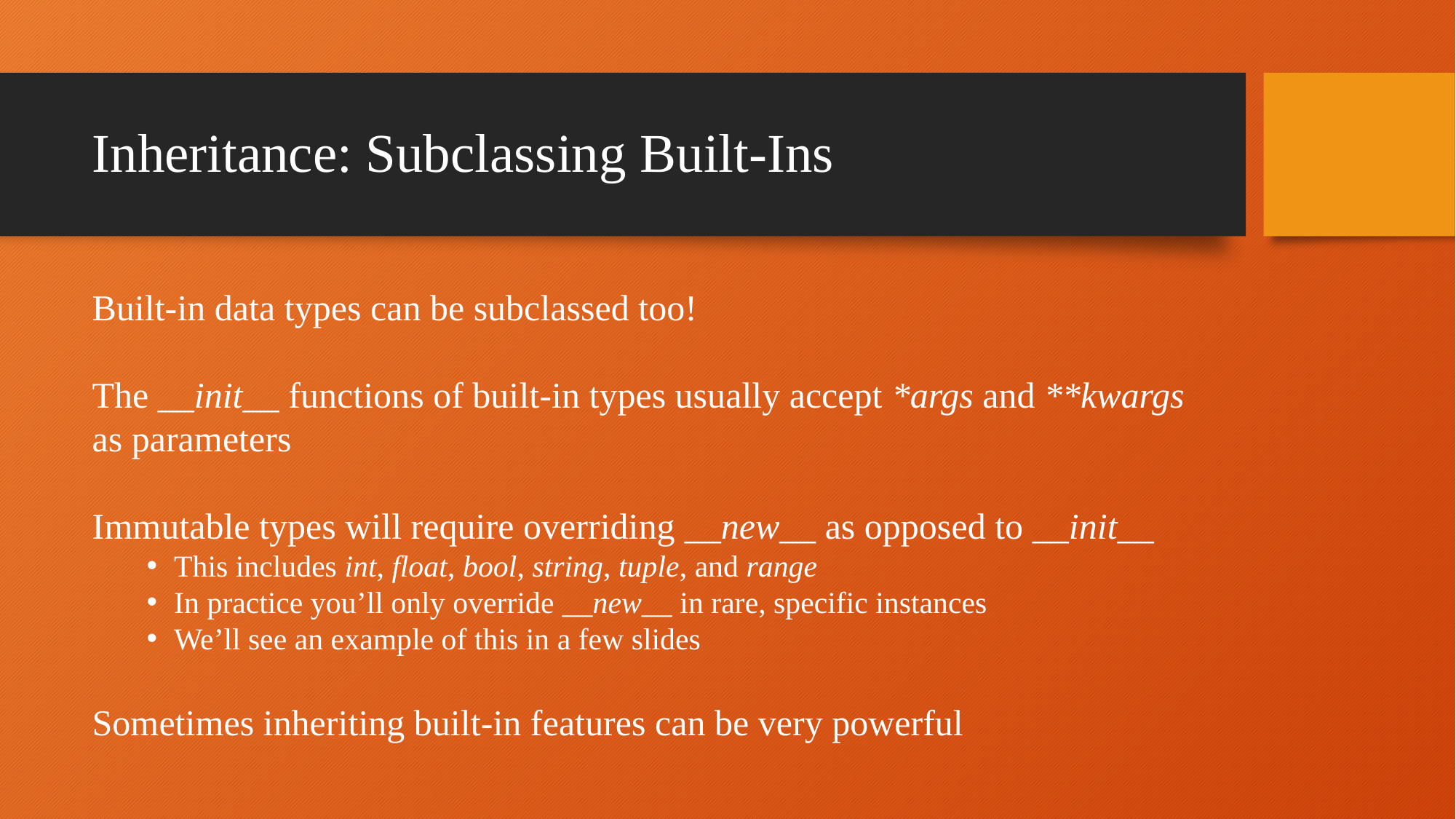

# Inheritance: Subclassing Built-Ins
Built-in data types can be subclassed too!

The __init__ functions of built-in types usually accept *args and **kwargs as parameters

Immutable types will require overriding __new__ as opposed to __init__
This includes int, float, bool, string, tuple, and range
In practice you’ll only override __new__ in rare, specific instances
We’ll see an example of this in a few slides

Sometimes inheriting built-in features can be very powerful